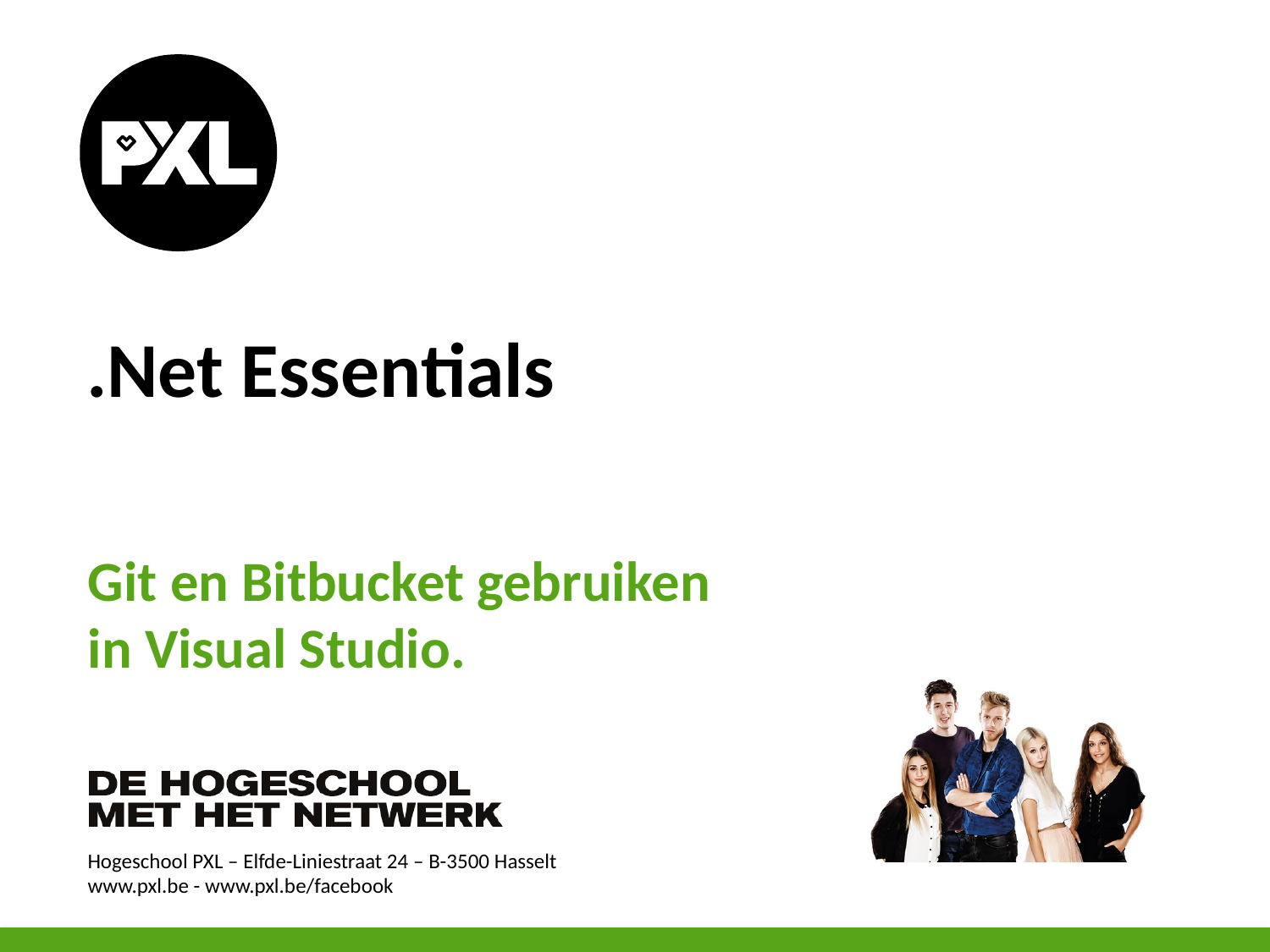

# .Net Essentials
Git en Bitbucket gebruiken in Visual Studio.